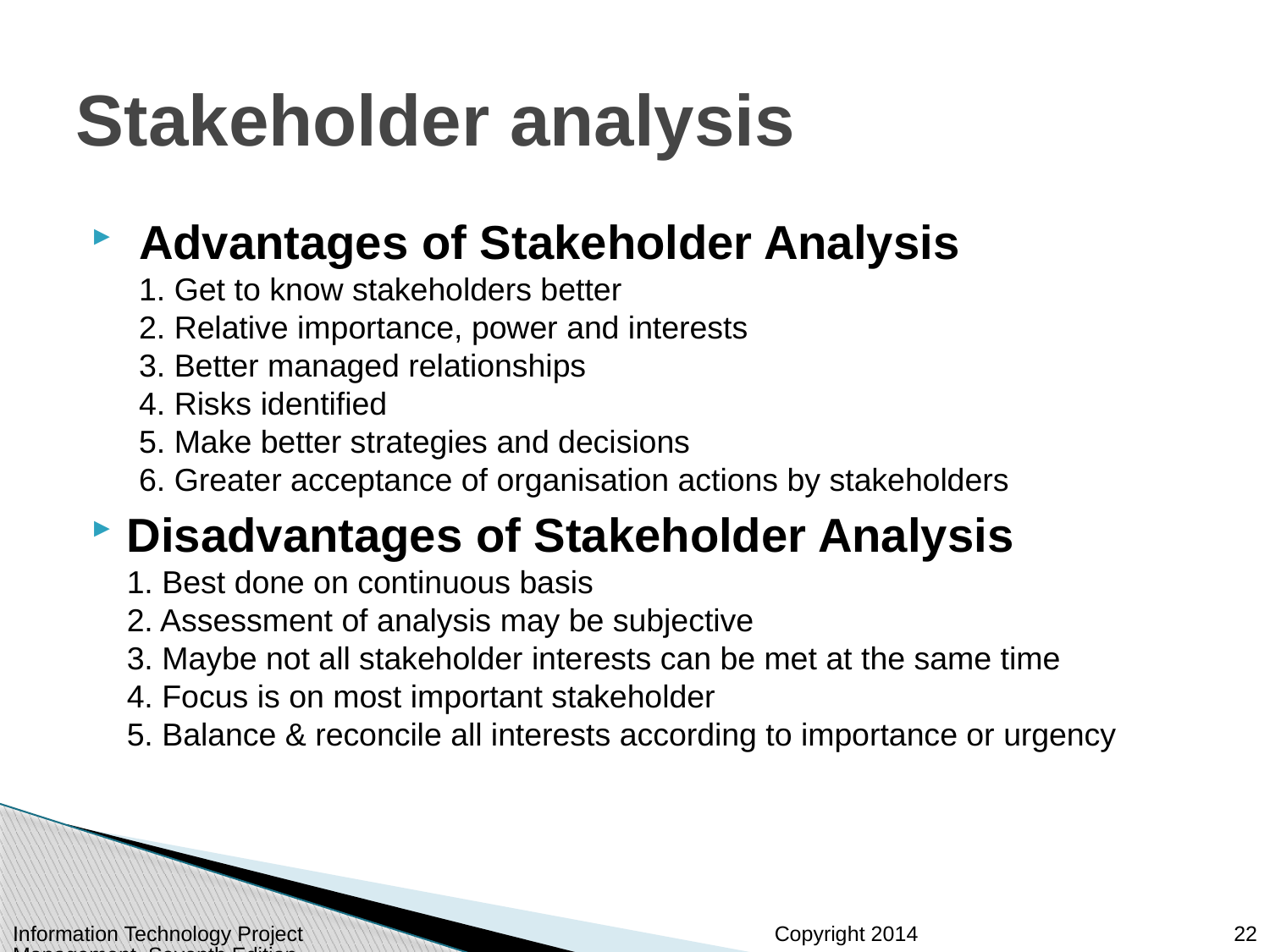

# Stakeholder analysis
Advantages of Stakeholder Analysis
1. Get to know stakeholders better
2. Relative importance, power and interests
3. Better managed relationships
4. Risks identified
5. Make better strategies and decisions
6. Greater acceptance of organisation actions by stakeholders
Disadvantages of Stakeholder Analysis
1. Best done on continuous basis
2. Assessment of analysis may be subjective
3. Maybe not all stakeholder interests can be met at the same time
4. Focus is on most important stakeholder
5. Balance & reconcile all interests according to importance or urgency

Information Technology Project Management, Seventh Edition
22